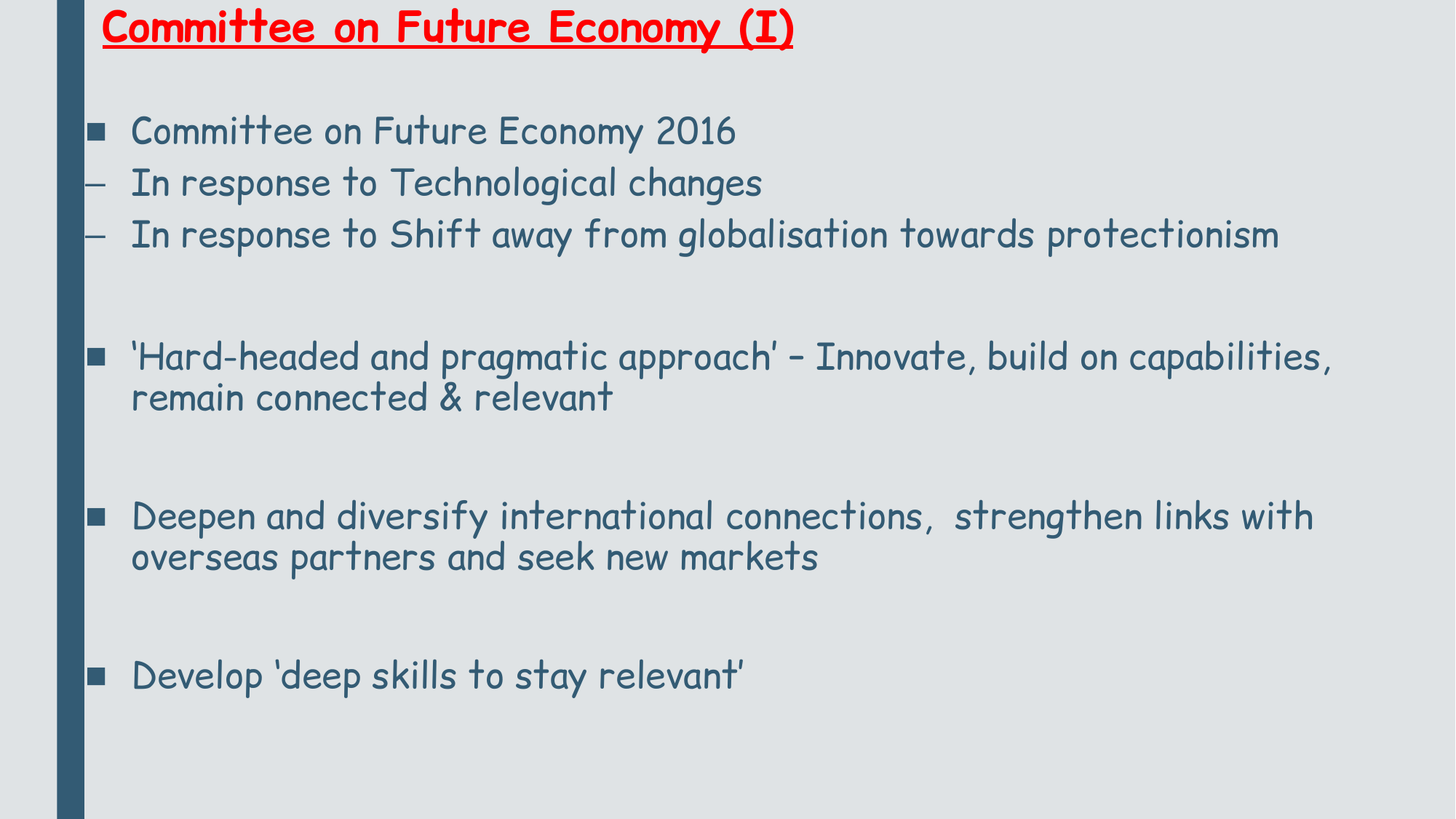

# Committee on Future Economy (I)
Committee on Future Economy 2016
In response to Technological changes
In response to Shift away from globalisation towards protectionism

‘Hard-headed and pragmatic approach’ – Innovate, build on capabilities, remain connected & relevant

Deepen and diversify international connections,  strengthen links with overseas partners and seek new markets

Develop ‘deep skills to stay relevant’